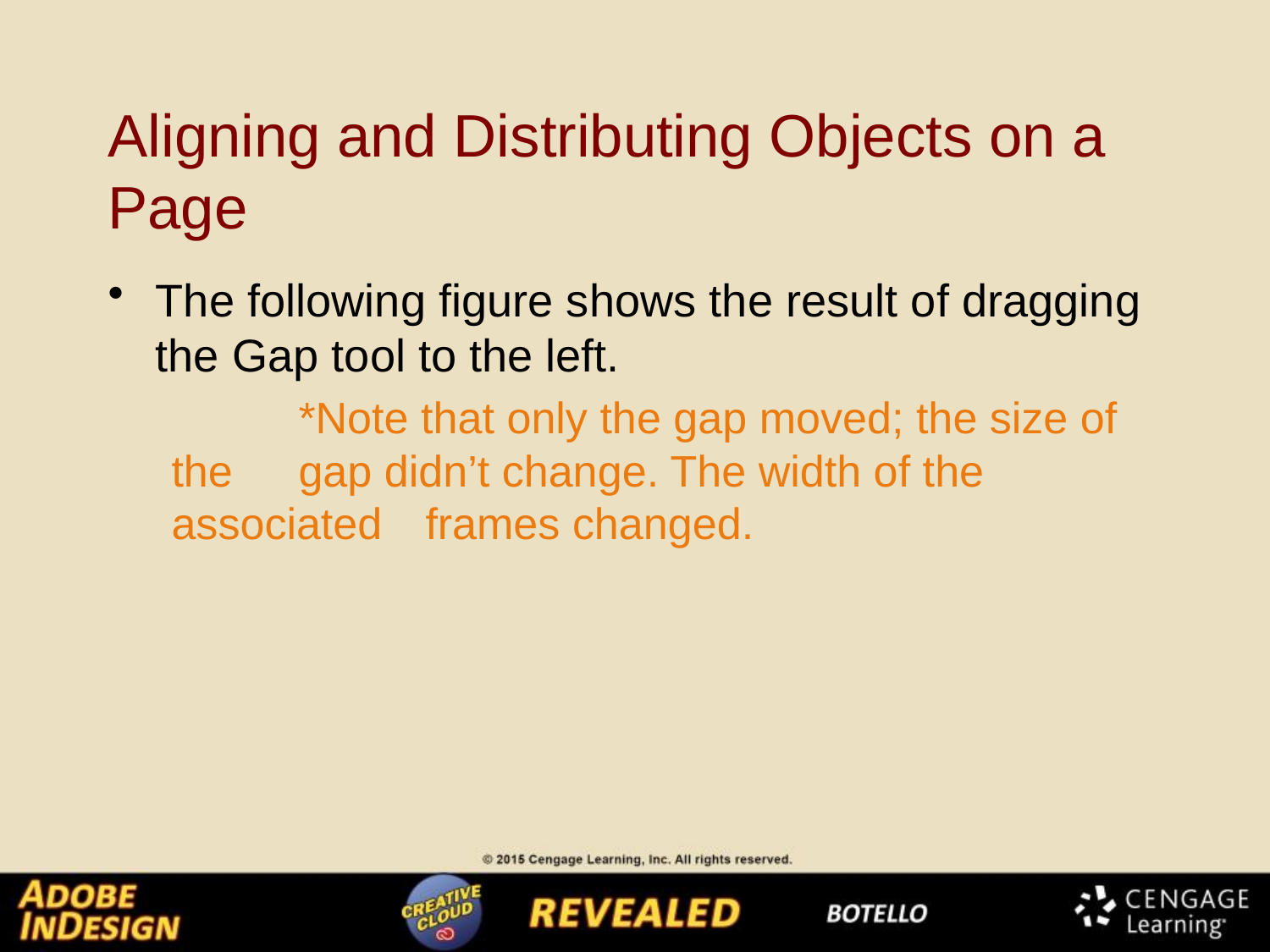

# Aligning and Distributing Objects on a Page
The following figure shows the result of dragging the Gap tool to the left.
	*Note that only the gap moved; the size of the 	gap didn’t change. The width of the associated 	frames changed.